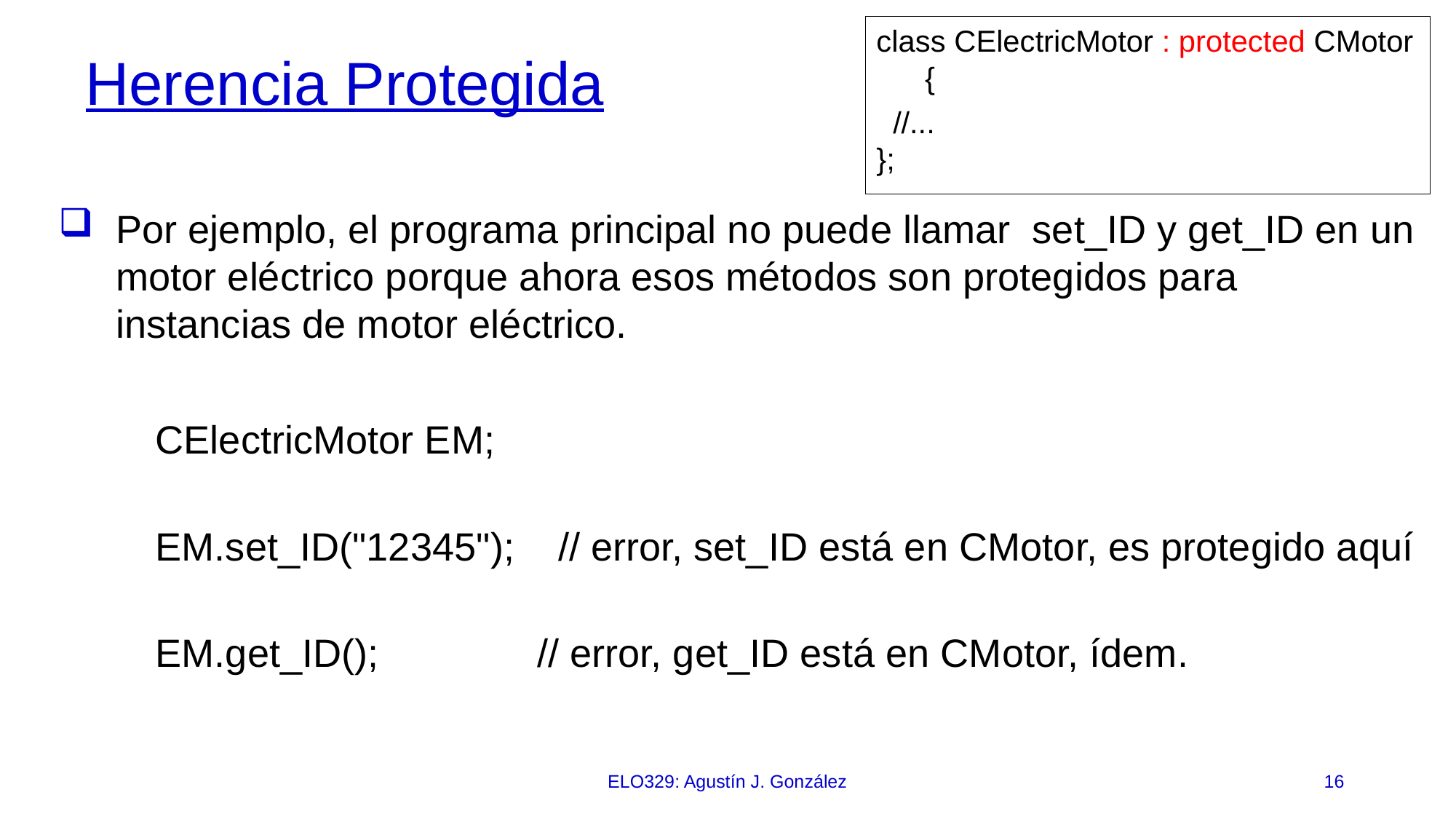

class CElectricMotor : protected CMotor  {
  //...
};
# Herencia Protegida
Por ejemplo, el programa principal no puede llamar  set_ID y get_ID en un motor eléctrico porque ahora esos métodos son protegidos para instancias de motor eléctrico.

 CElectricMotor EM;

 EM.set_ID("12345");    // error, set_ID está en CMotor, es protegido aquí

 EM.get_ID();        	      // error, get_ID está en CMotor, ídem.
ELO329: Agustín J. González
16